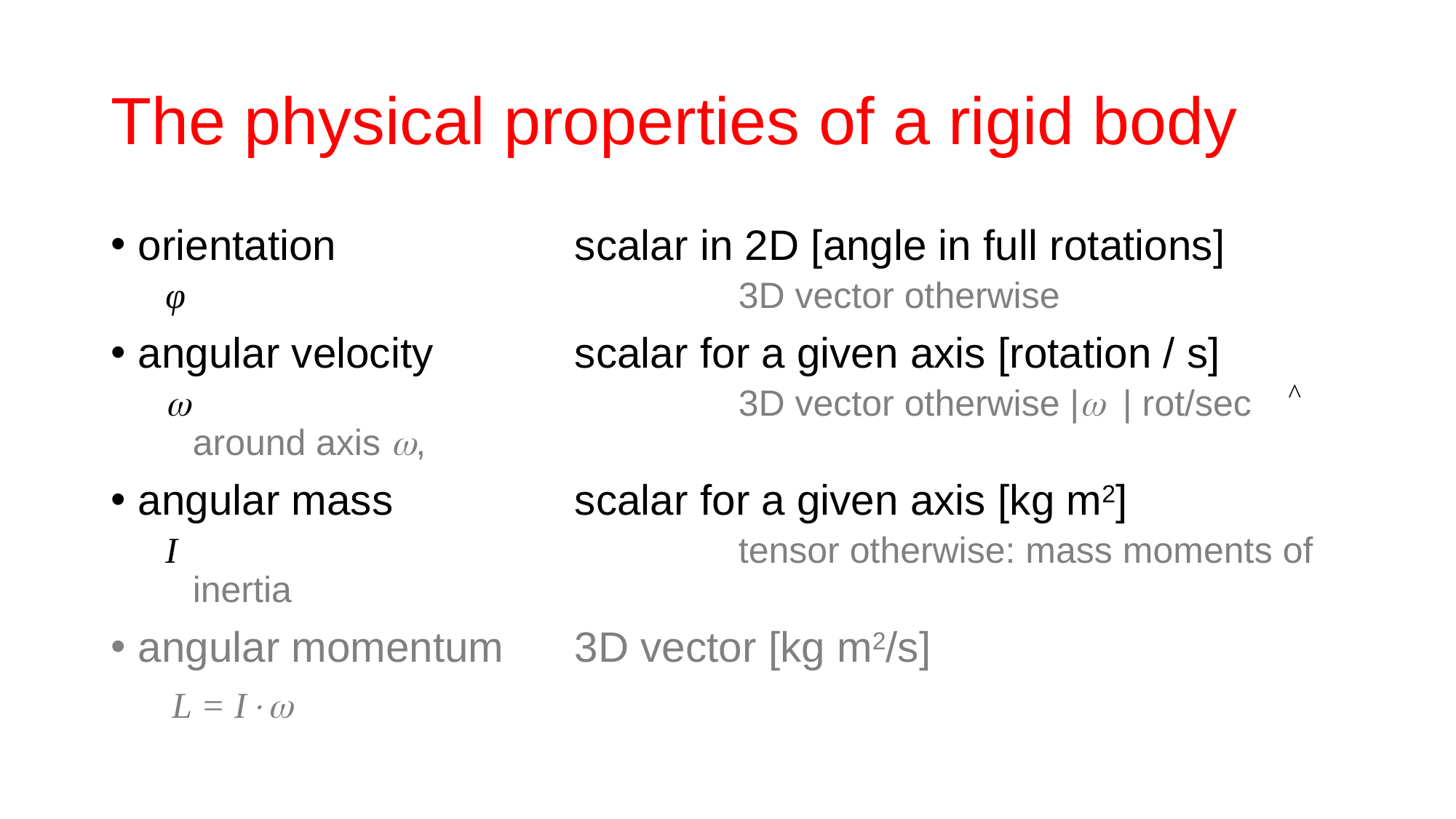

# The physical properties of a rigid body
orientation			scalar in 2D [angle in full rotations]
φ 					3D vector otherwise
angular velocity		scalar for a given axis [rotation / s]
ω						3D vector otherwise |ω | rot/sec around axis ω,
angular mass		scalar for a given axis [kg m2]
I 						tensor otherwise: mass moments of inertia
angular momentum	3D vector [kg m2/s]
      L = I⋅ω

^